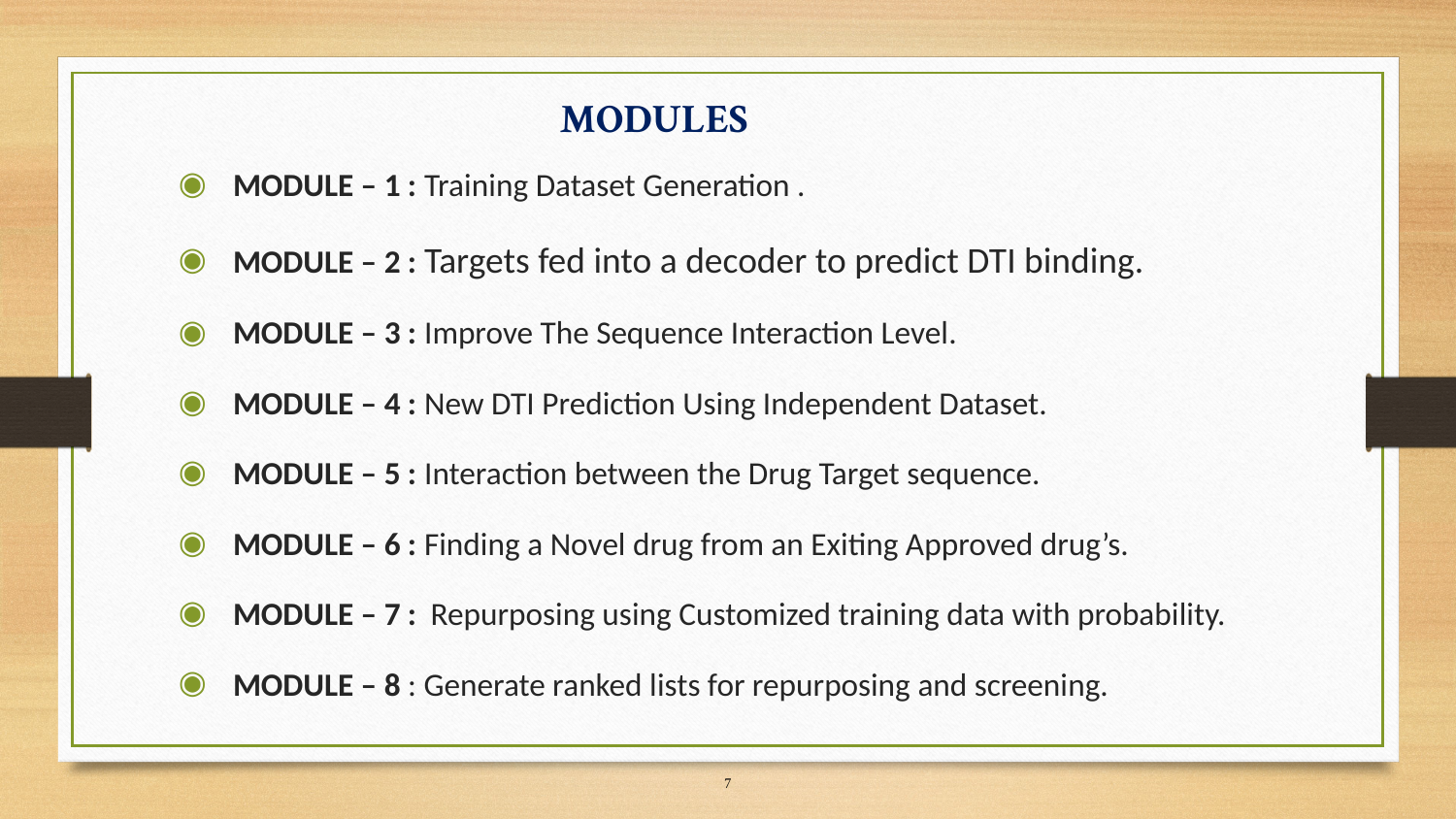

# MODULES
MODULE – 1 : Training Dataset Generation .
MODULE – 2 : Targets fed into a decoder to predict DTI binding.
MODULE – 3 : Improve The Sequence Interaction Level.
MODULE – 4 : New DTI Prediction Using Independent Dataset.
MODULE – 5 : Interaction between the Drug Target sequence.
MODULE – 6 : Finding a Novel drug from an Exiting Approved drug’s.
MODULE – 7 :  Repurposing using Customized training data with probability.
MODULE – 8 : Generate ranked lists for repurposing and screening.

7